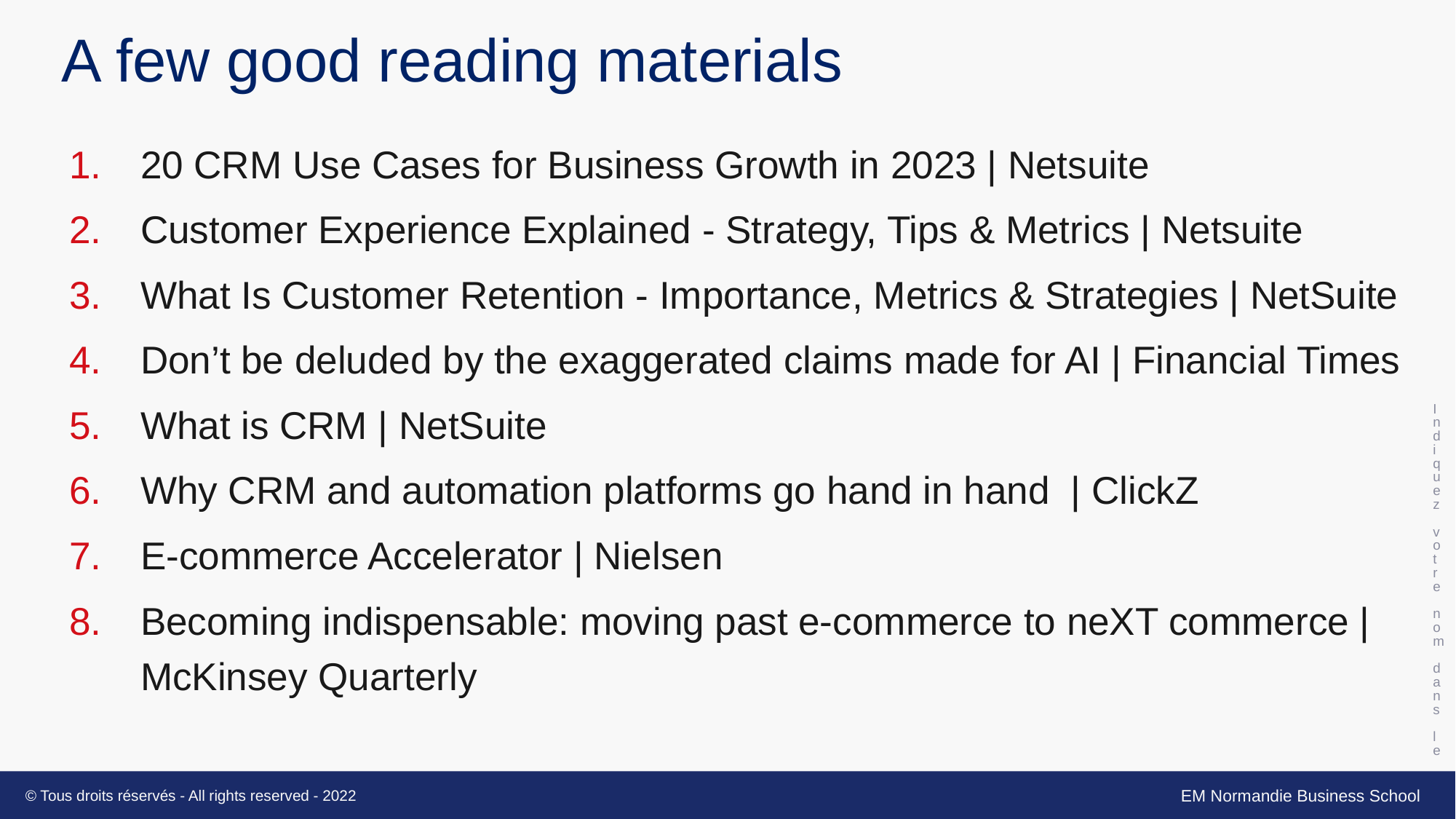

# A few good reading materials
Indiquez votre nom dans le pied de page
20 CRM Use Cases for Business Growth in 2023 | Netsuite
Customer Experience Explained - Strategy, Tips & Metrics | Netsuite
What Is Customer Retention - Importance, Metrics & Strategies | NetSuite
Don’t be deluded by the exaggerated claims made for AI | Financial Times
What is CRM | NetSuite
Why CRM and automation platforms go hand in hand  | ClickZ
E-commerce Accelerator | Nielsen
Becoming indispensable: moving past e-commerce to neXT commerce | McKinsey Quarterly